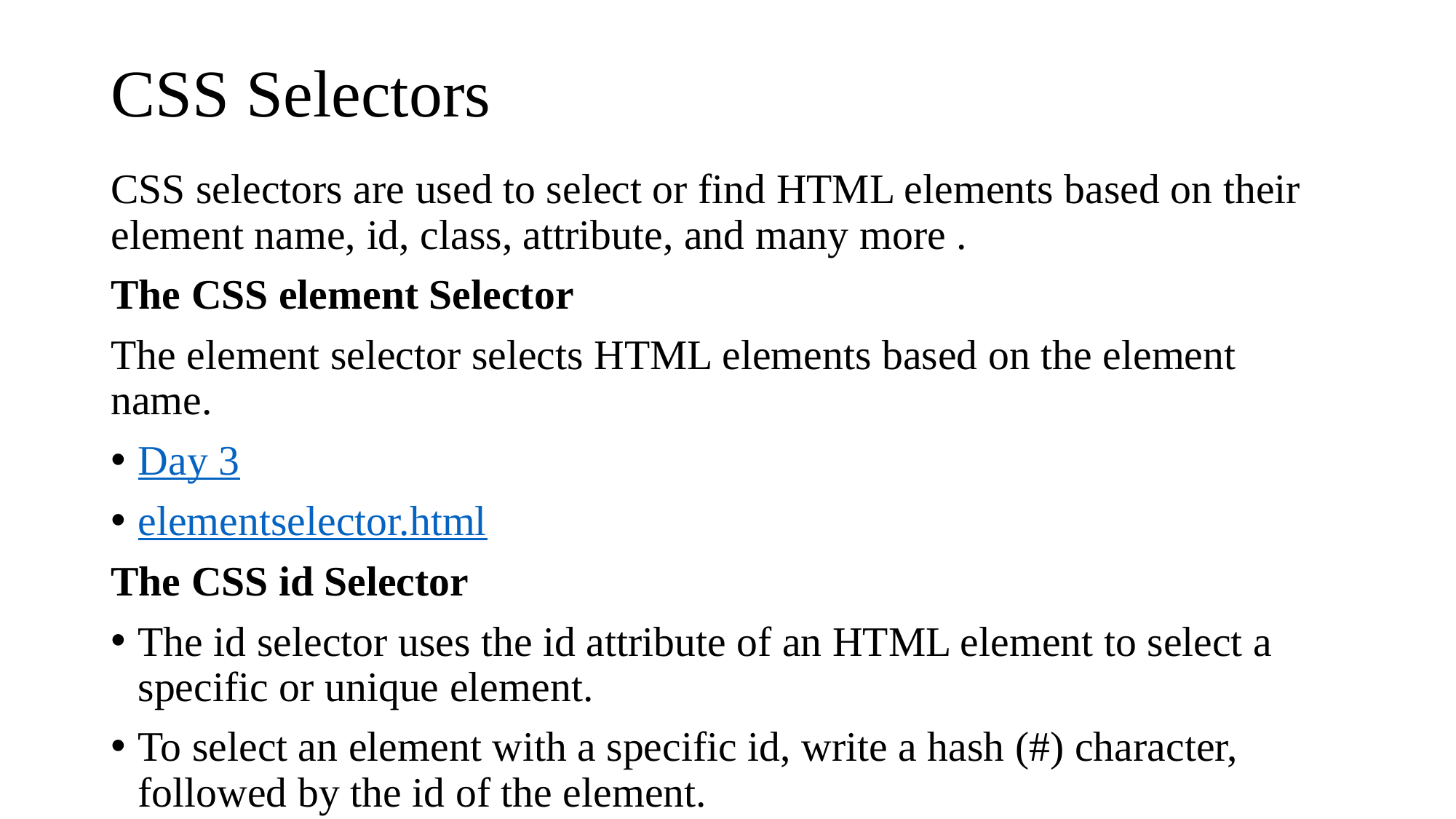

# CSS Selectors
CSS selectors are used to select or find HTML elements based on their element name, id, class, attribute, and many more .
The CSS element Selector
The element selector selects HTML elements based on the element name.
Day 3
elementselector.html
The CSS id Selector
The id selector uses the id attribute of an HTML element to select a specific or unique element.
To select an element with a specific id, write a hash (#) character, followed by the id of the element.